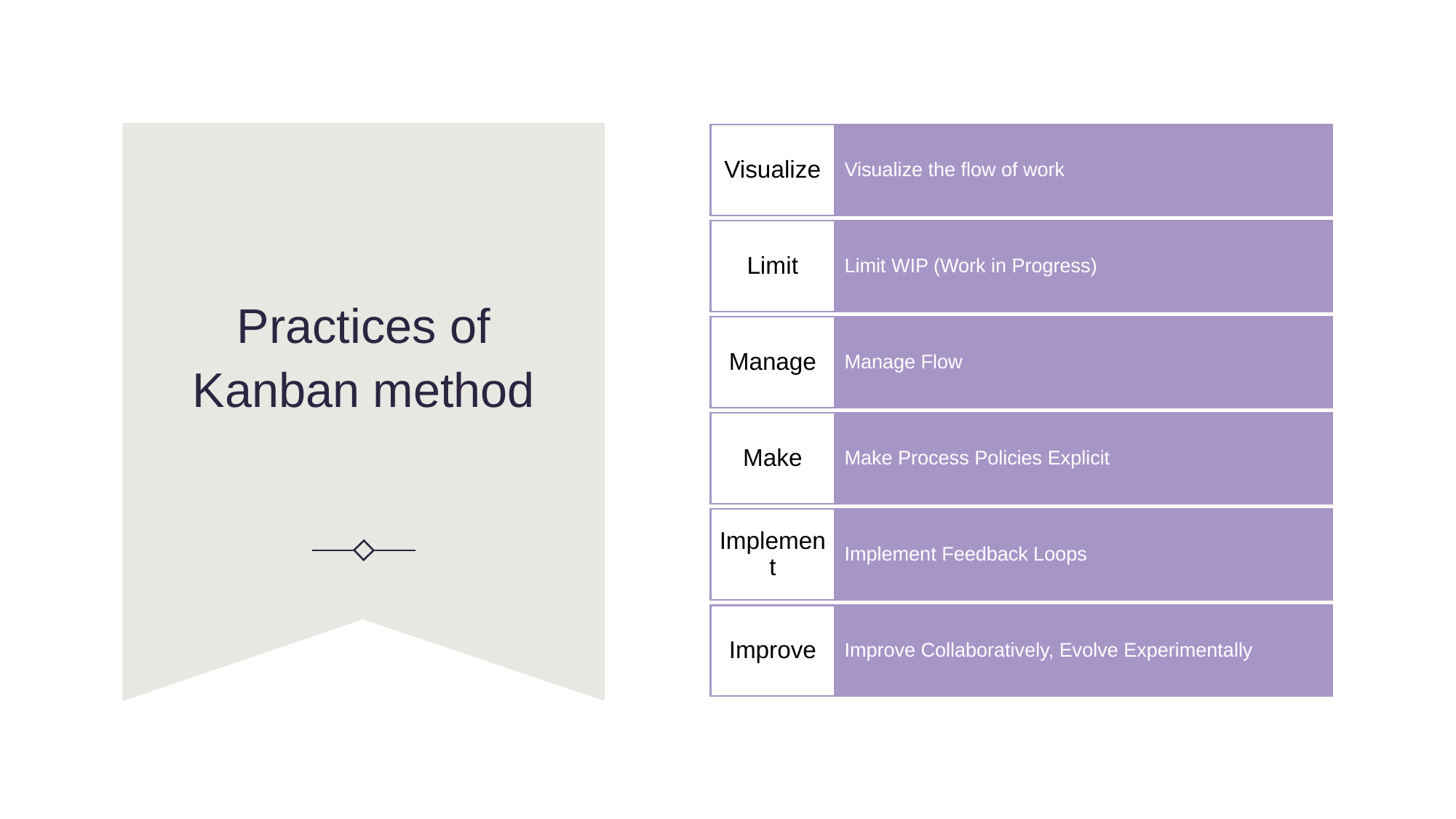

Visualize the flow of work
Visualize
Limit WIP (Work in Progress)
Limit
Manage Flow
Manage
Make Process Policies Explicit
Make
Implement Feedback Loops
Implement
Improve Collaboratively, Evolve Experimentally
Improve
# Practices of Kanban method